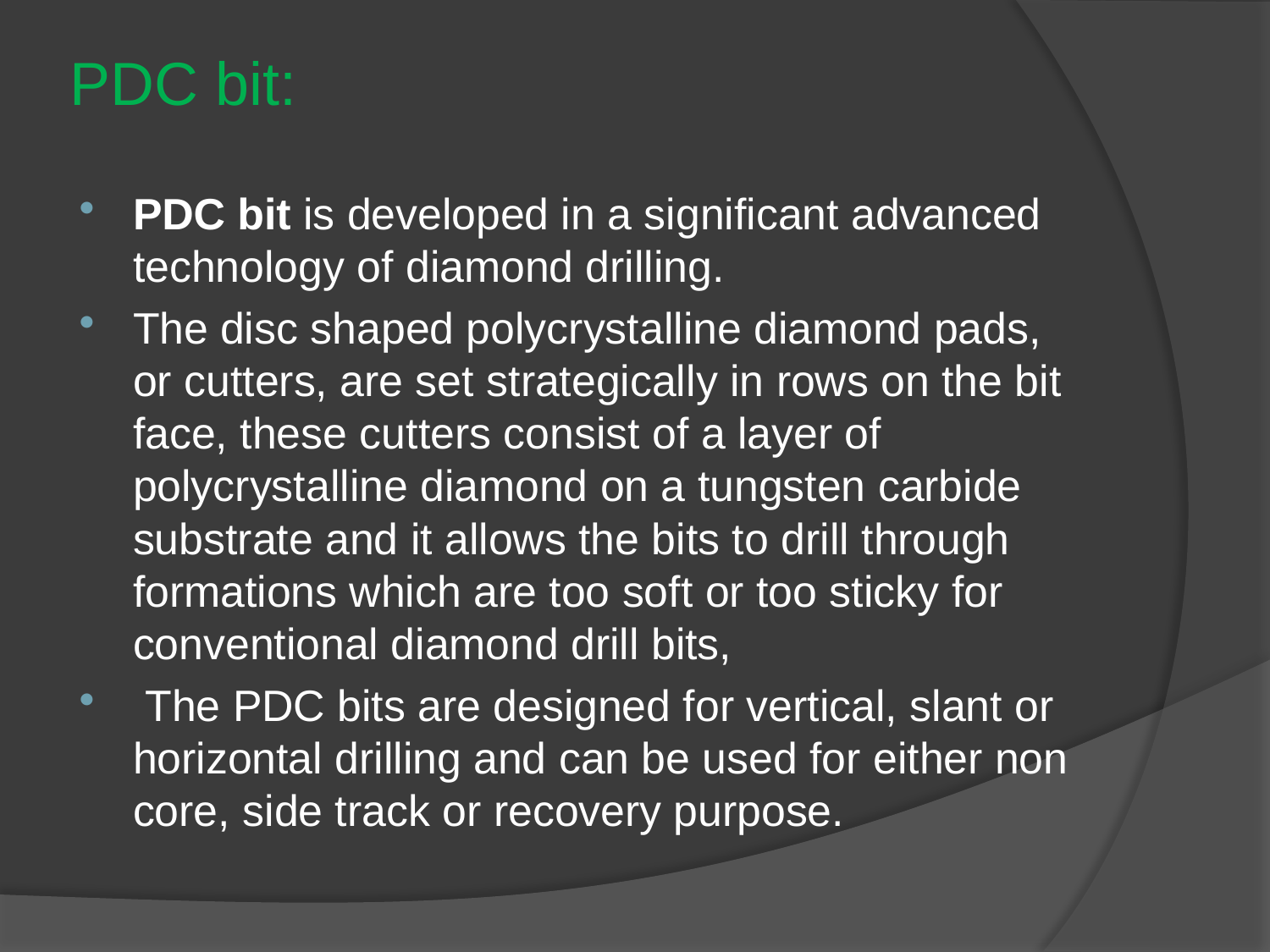

# PDC bit:
PDC bit is developed in a significant advanced technology of diamond drilling.
The disc shaped polycrystalline diamond pads, or cutters, are set strategically in rows on the bit face, these cutters consist of a layer of polycrystalline diamond on a tungsten carbide substrate and it allows the bits to drill through formations which are too soft or too sticky for conventional diamond drill bits,
 The PDC bits are designed for vertical, slant or horizontal drilling and can be used for either non core, side track or recovery purpose.